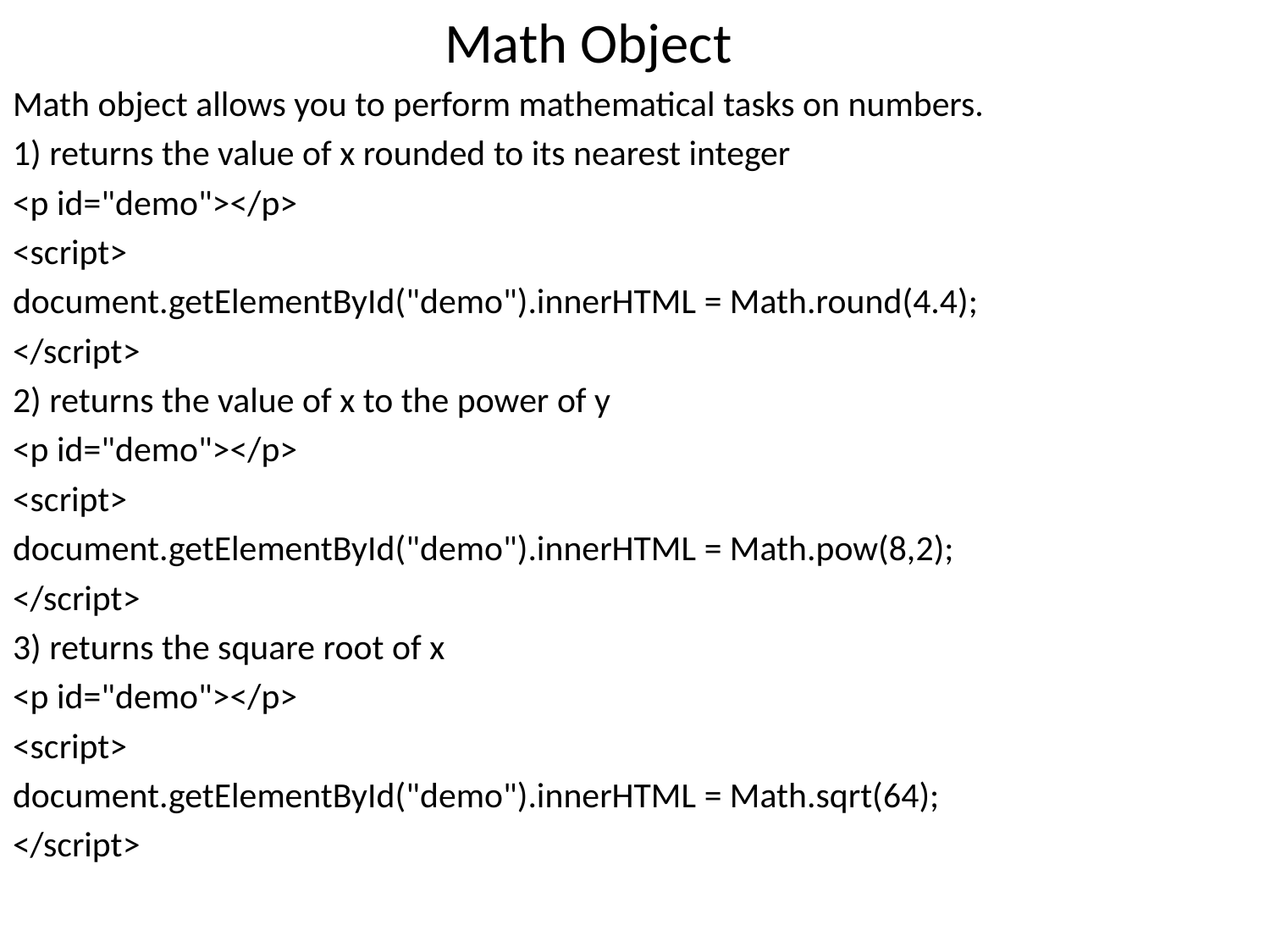

Math Object
Math object allows you to perform mathematical tasks on numbers.
1) returns the value of x rounded to its nearest integer
<p id="demo"></p>
<script>
document.getElementById("demo").innerHTML = Math.round(4.4);
</script>
2) returns the value of x to the power of y
<p id="demo"></p>
<script>
document.getElementById("demo").innerHTML = Math.pow(8,2);
</script>
3) returns the square root of x
<p id="demo"></p>
<script>
document.getElementById("demo").innerHTML = Math.sqrt(64);
</script>